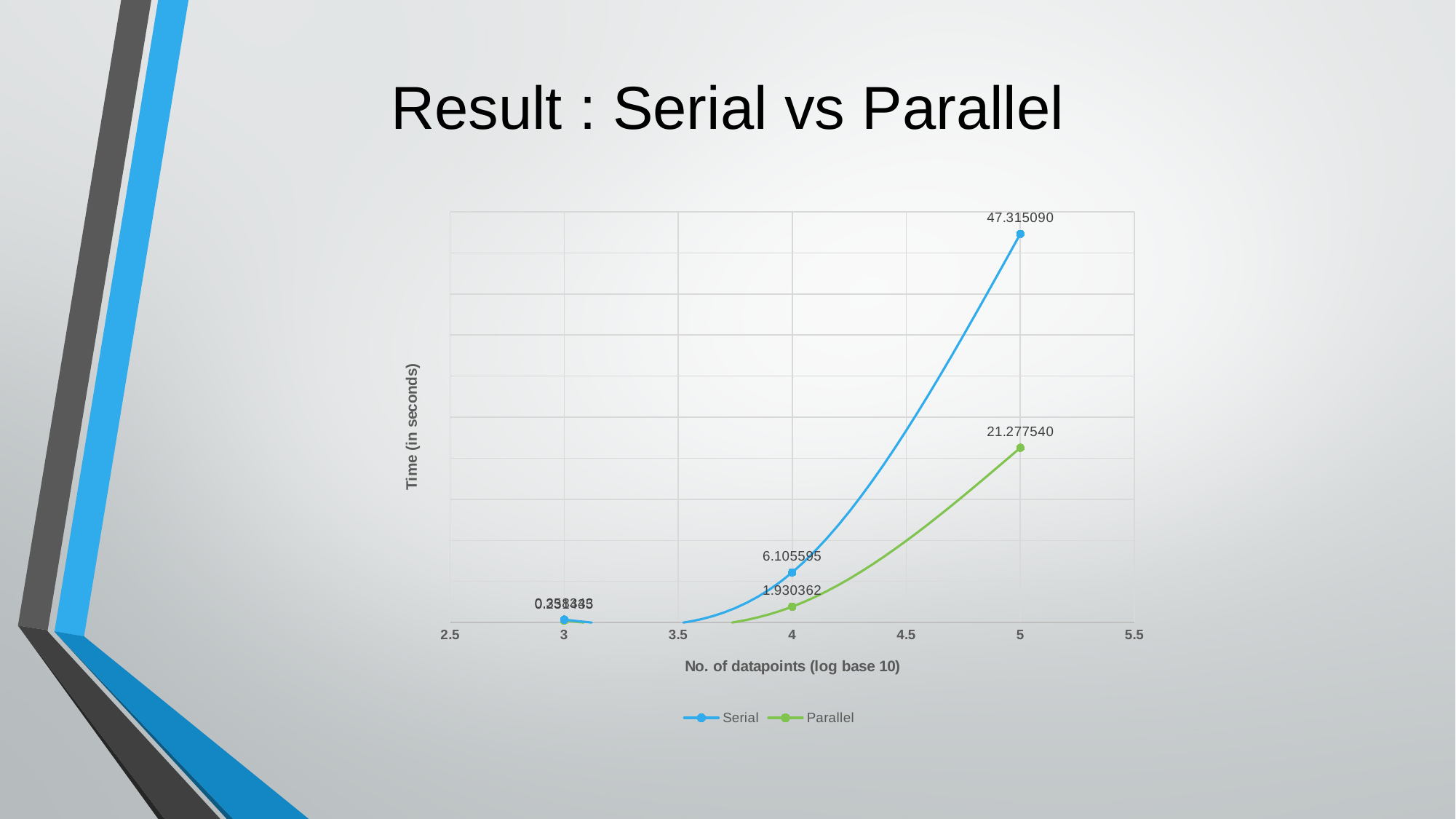

Result : Serial vs Parallel

### Chart

| Category | Serial | Parallel |
|---|---|---|